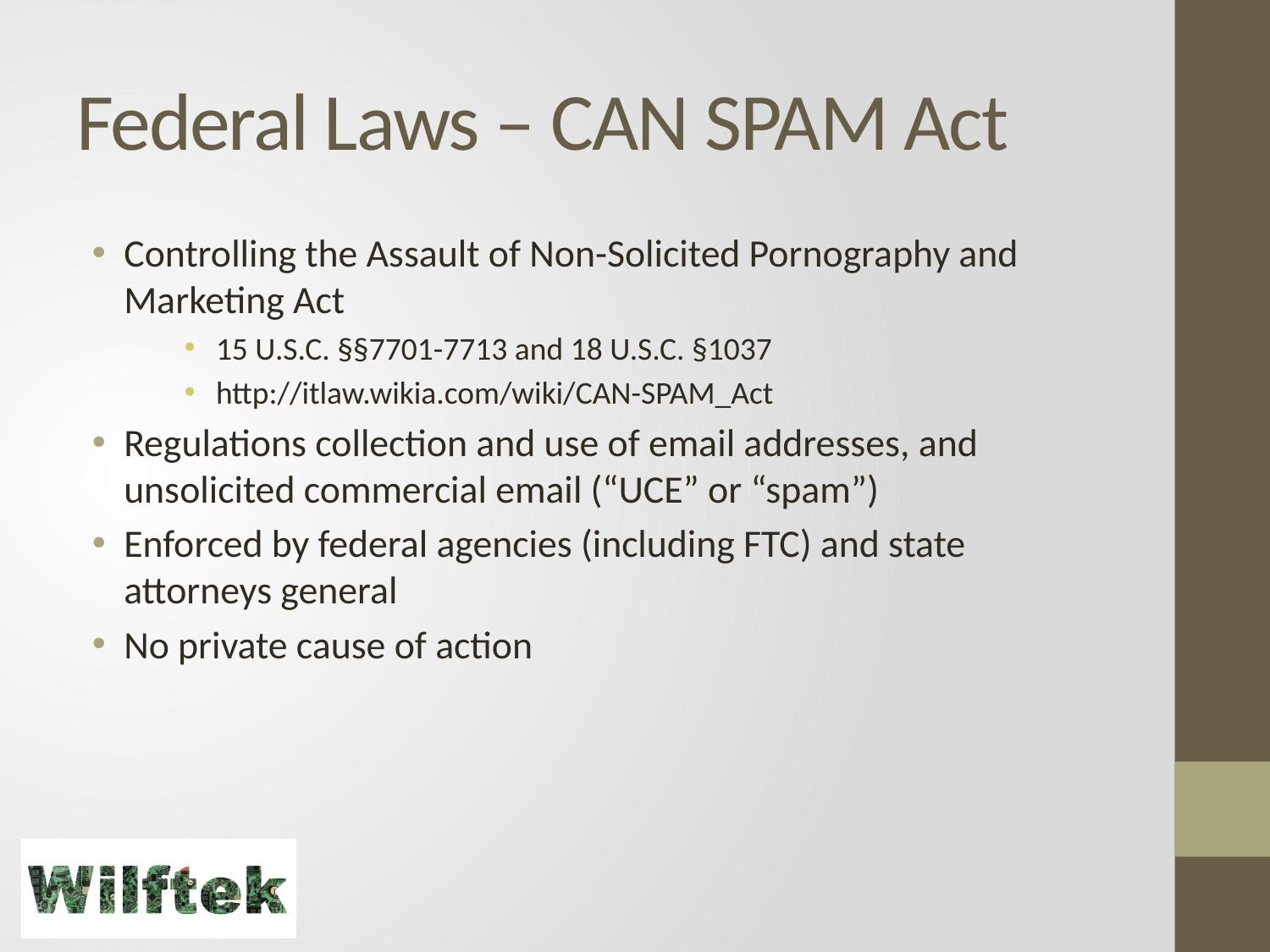

# Federal Laws – CAN SPAM Act
Controlling the Assault of Non-Solicited Pornography and Marketing Act
15 U.S.C. §§7701-7713 and 18 U.S.C. §1037
http://itlaw.wikia.com/wiki/CAN-SPAM_Act
Regulations collection and use of email addresses, and unsolicited commercial email (“UCE” or “spam”)
Enforced by federal agencies (including FTC) and state attorneys general
No private cause of action